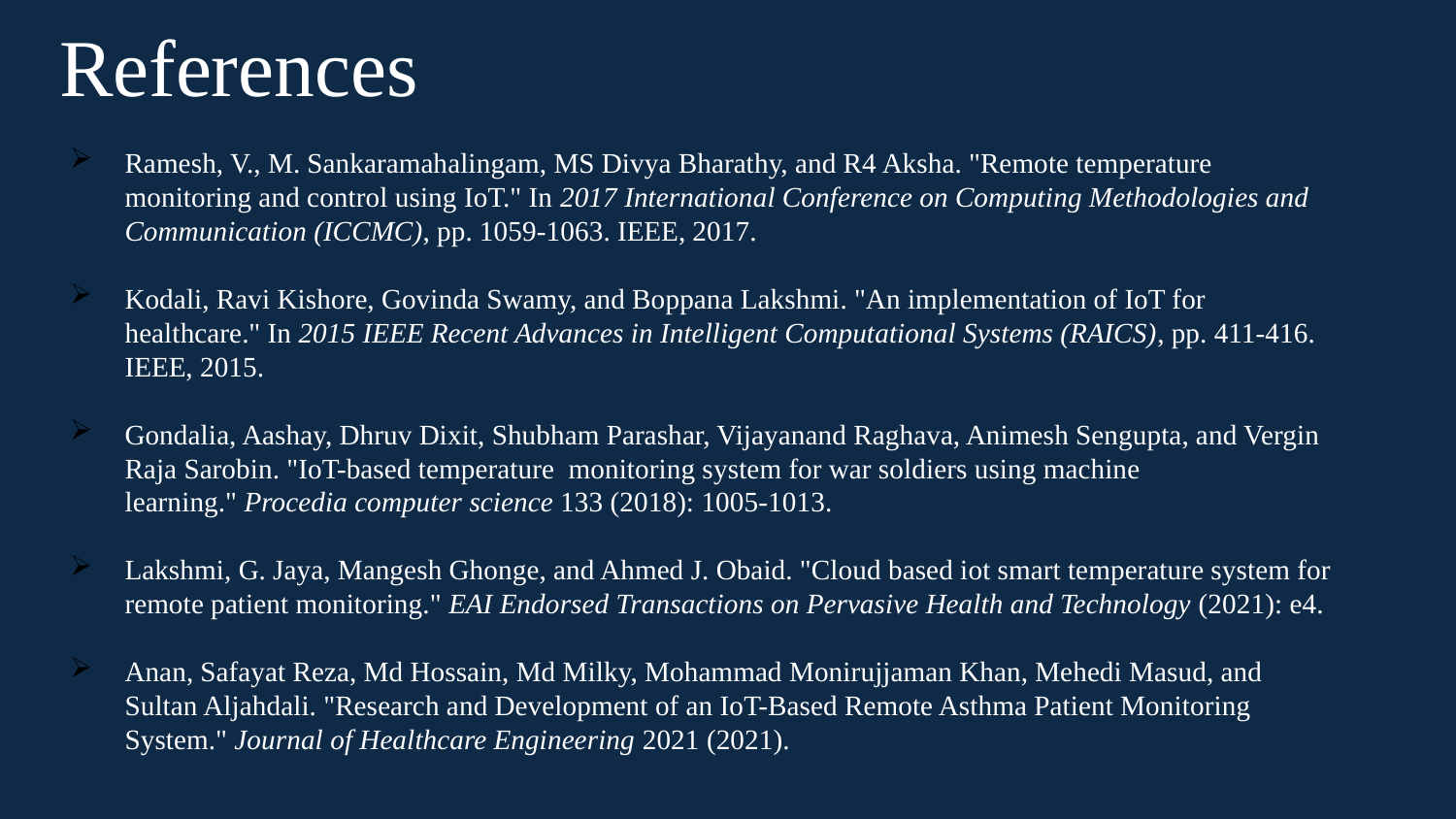

References
Ramesh, V., M. Sankaramahalingam, MS Divya Bharathy, and R4 Aksha. "Remote temperature monitoring and control using IoT." In 2017 International Conference on Computing Methodologies and Communication (ICCMC), pp. 1059-1063. IEEE, 2017.

Kodali, Ravi Kishore, Govinda Swamy, and Boppana Lakshmi. "An implementation of IoT for healthcare." In 2015 IEEE Recent Advances in Intelligent Computational Systems (RAICS), pp. 411-416. IEEE, 2015.

Gondalia, Aashay, Dhruv Dixit, Shubham Parashar, Vijayanand Raghava, Animesh Sengupta, and Vergin Raja Sarobin. "IoT-based temperature  monitoring system for war soldiers using machine learning." Procedia computer science 133 (2018): 1005-1013.

Lakshmi, G. Jaya, Mangesh Ghonge, and Ahmed J. Obaid. "Cloud based iot smart temperature system for remote patient monitoring." EAI Endorsed Transactions on Pervasive Health and Technology (2021): e4.

Anan, Safayat Reza, Md Hossain, Md Milky, Mohammad Monirujjaman Khan, Mehedi Masud, and Sultan Aljahdali. "Research and Development of an IoT-Based Remote Asthma Patient Monitoring System." Journal of Healthcare Engineering 2021 (2021).